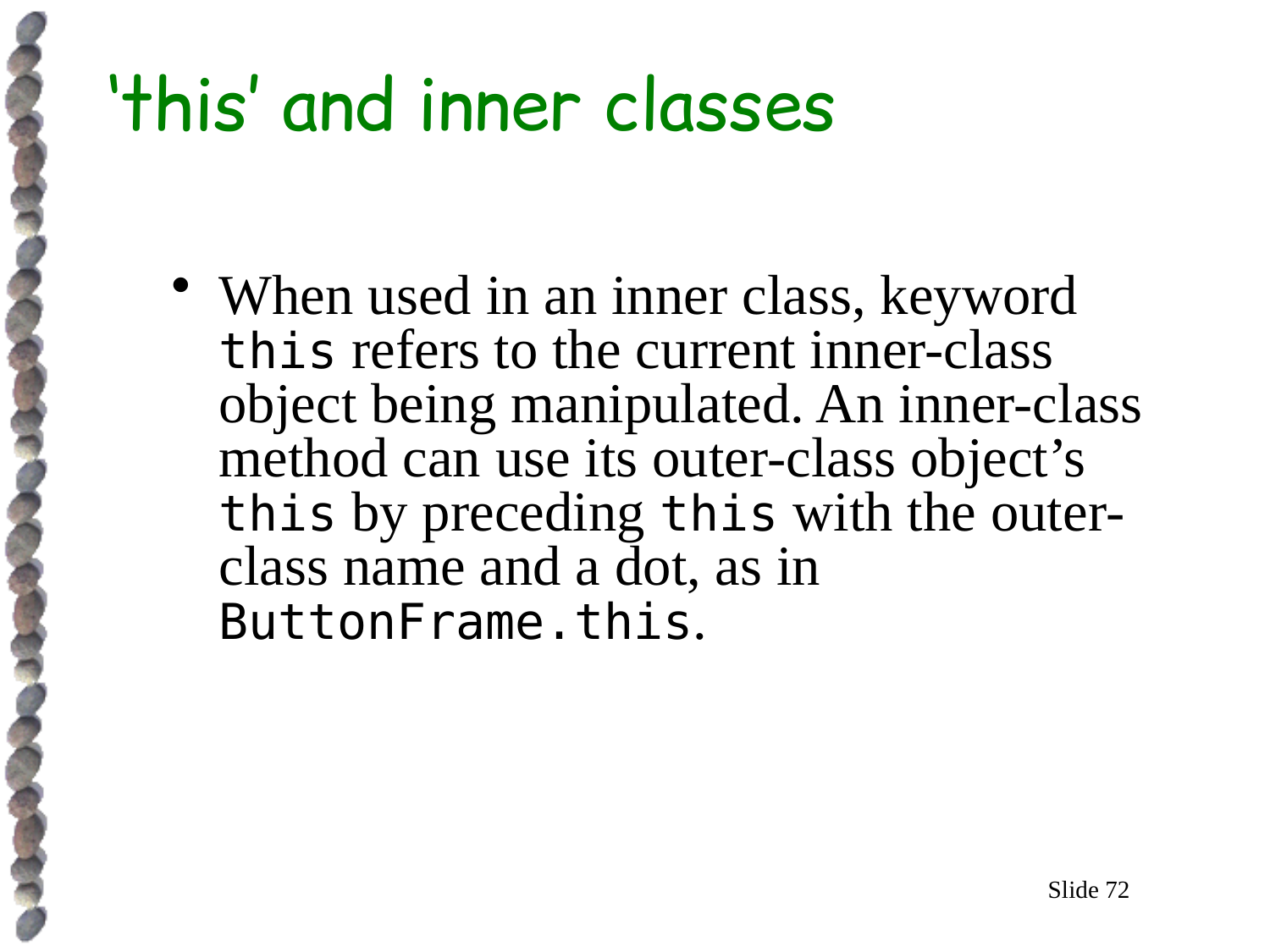

# ‘this’ and inner classes
When used in an inner class, keyword this refers to the current inner-class object being manipulated. An inner-class method can use its outer-class object’s this by preceding this with the outer-class name and a dot, as in ButtonFrame.this.
Slide 72